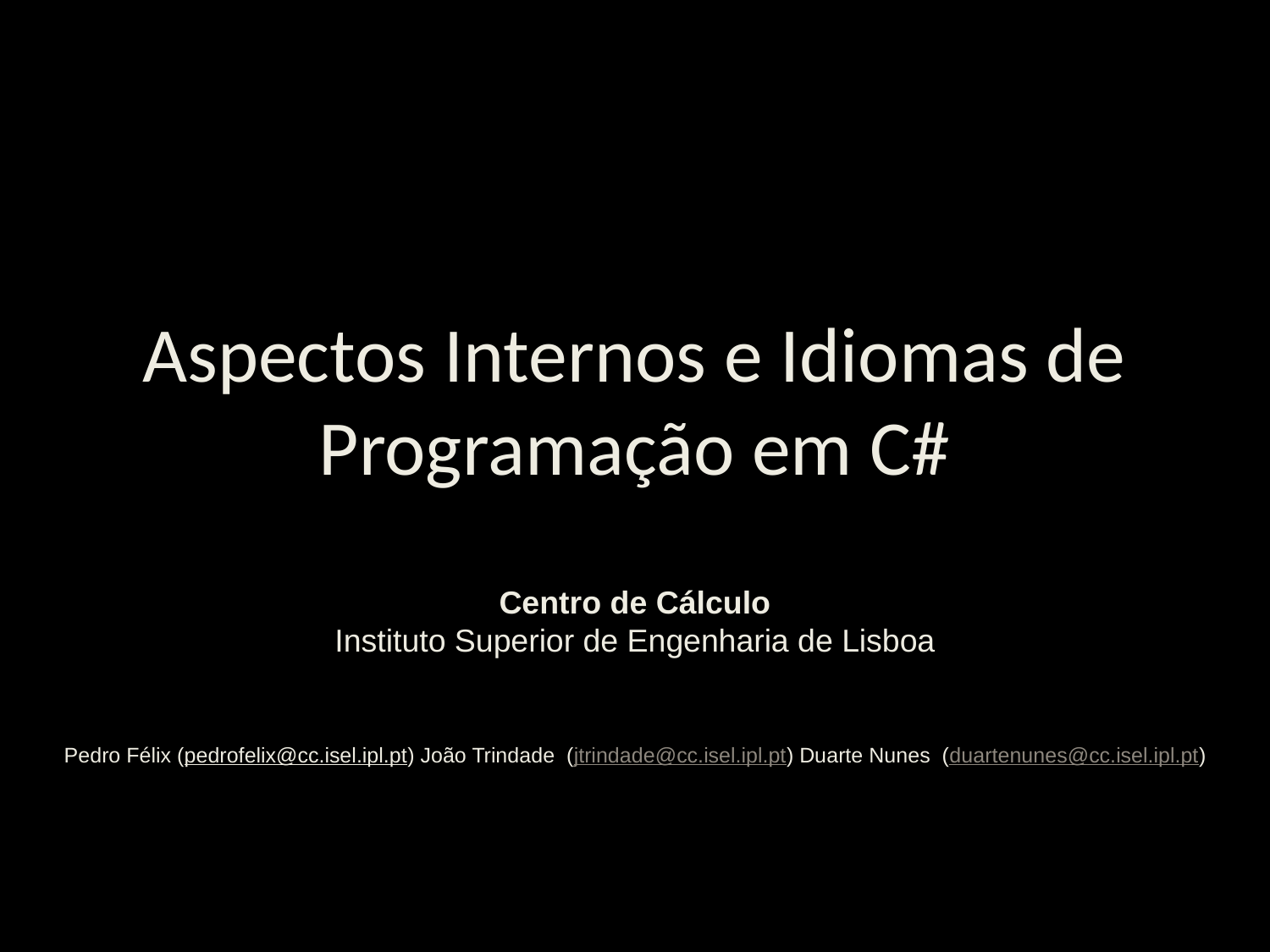

# Aspectos Internos e Idiomas de Programação em C#
Centro de Cálculo
Instituto Superior de Engenharia de Lisboa
Pedro Félix (pedrofelix@cc.isel.ipl.pt) João Trindade  (jtrindade@cc.isel.ipl.pt) Duarte Nunes  (duartenunes@cc.isel.ipl.pt)